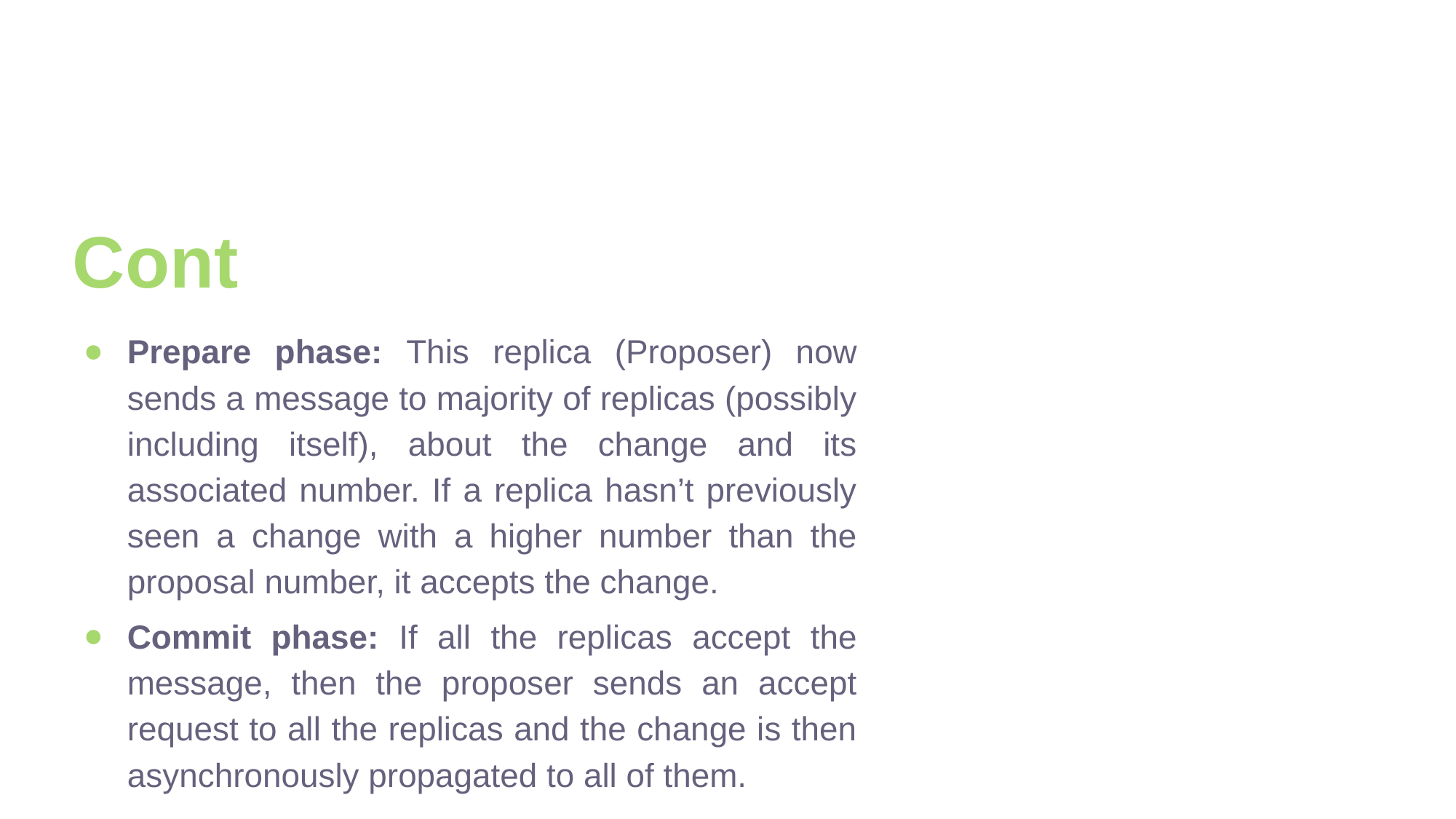

# Cont
Prepare phase: This replica (Proposer) now sends a message to majority of replicas (possibly including itself), about the change and its associated number. If a replica hasn’t previously seen a change with a higher number than the proposal number, it accepts the change.
Commit phase: If all the replicas accept the message, then the proposer sends an accept request to all the replicas and the change is then asynchronously propagated to all of them.